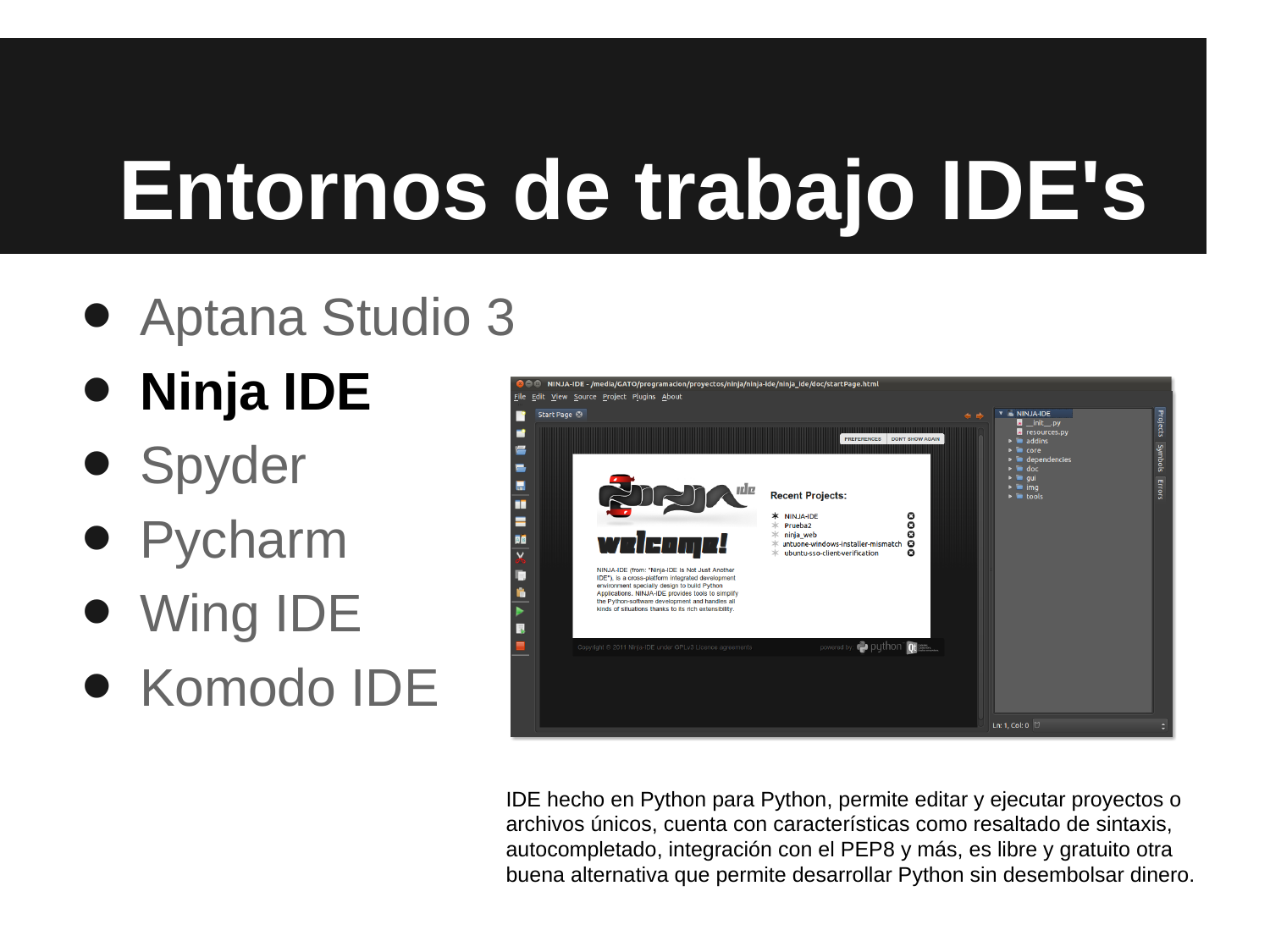

# Entornos de trabajo IDE's
Aptana Studio 3
Ninja IDE
Spyder
Pycharm
Wing IDE
Komodo IDE

IDE hecho en Python para Python, permite editar y ejecutar proyectos o archivos únicos, cuenta con características como resaltado de sintaxis, autocompletado, integración con el PEP8 y más, es libre y gratuito otra buena alternativa que permite desarrollar Python sin desembolsar dinero.